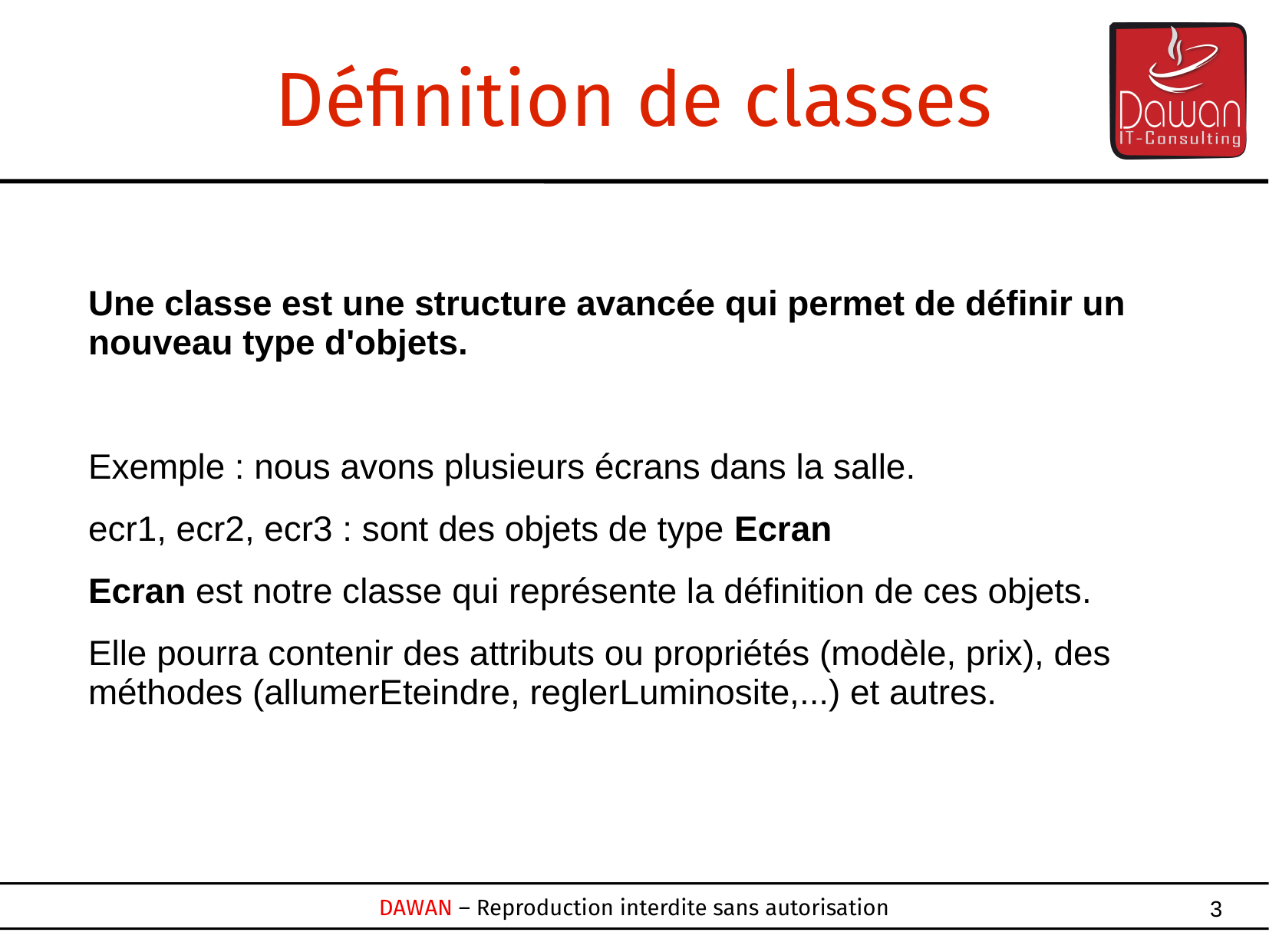

Définition de classes
Une classe est une structure avancée qui permet de définir un nouveau type d'objets.

Exemple : nous avons plusieurs écrans dans la salle.
ecr1, ecr2, ecr3 : sont des objets de type Ecran
Ecran est notre classe qui représente la définition de ces objets.
Elle pourra contenir des attributs ou propriétés (modèle, prix), des méthodes (allumerEteindre, reglerLuminosite,...) et autres.
3